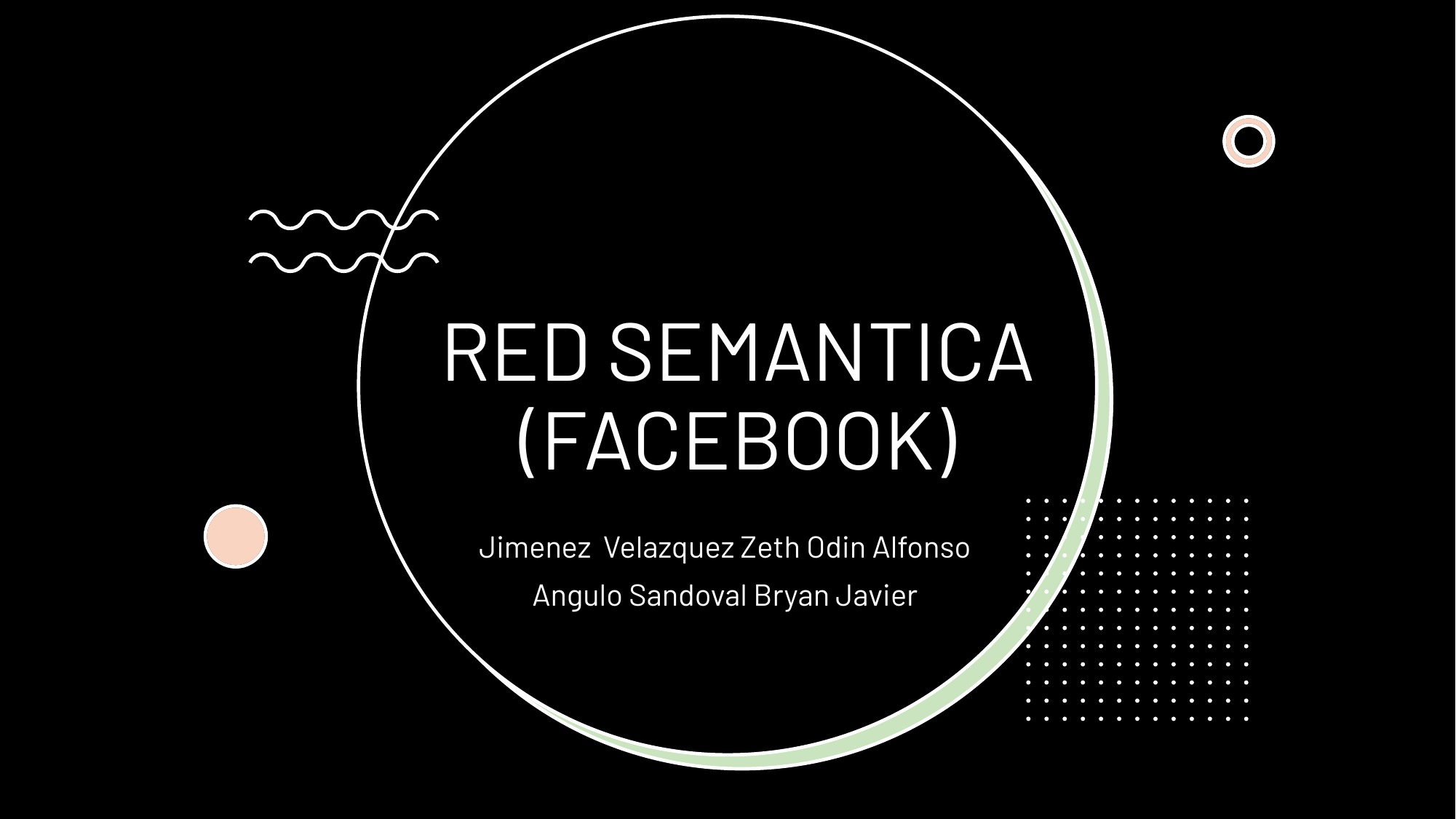

# RED SEMANTICA (FACEBOOK)

Jimenez  Velazquez Zeth Odin Alfonso
Angulo Sandoval Bryan Javier